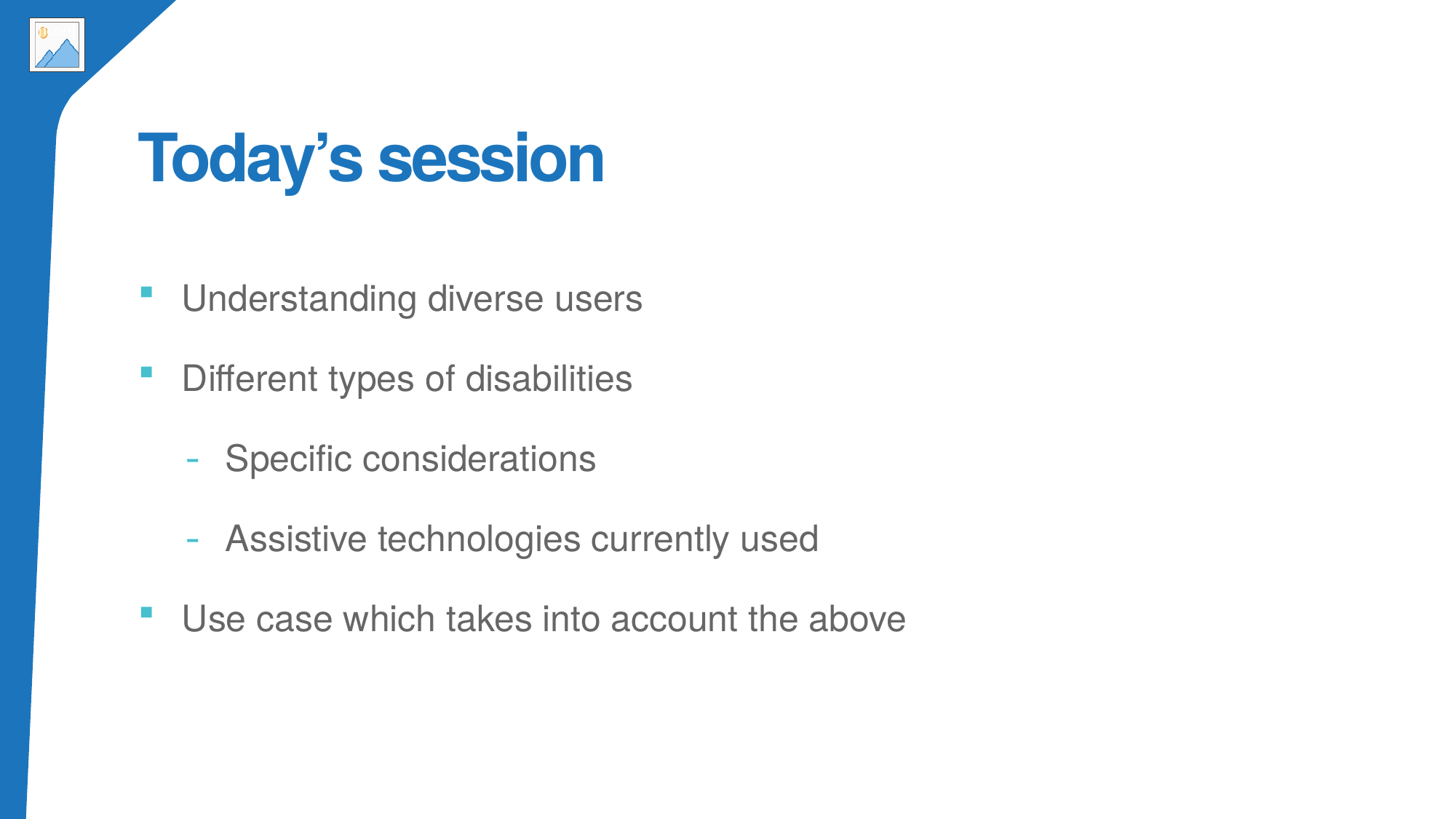

# Today’s session
Understanding diverse users
Different types of disabilities
Specific considerations
Assistive technologies currently used
Use case which takes into account the above